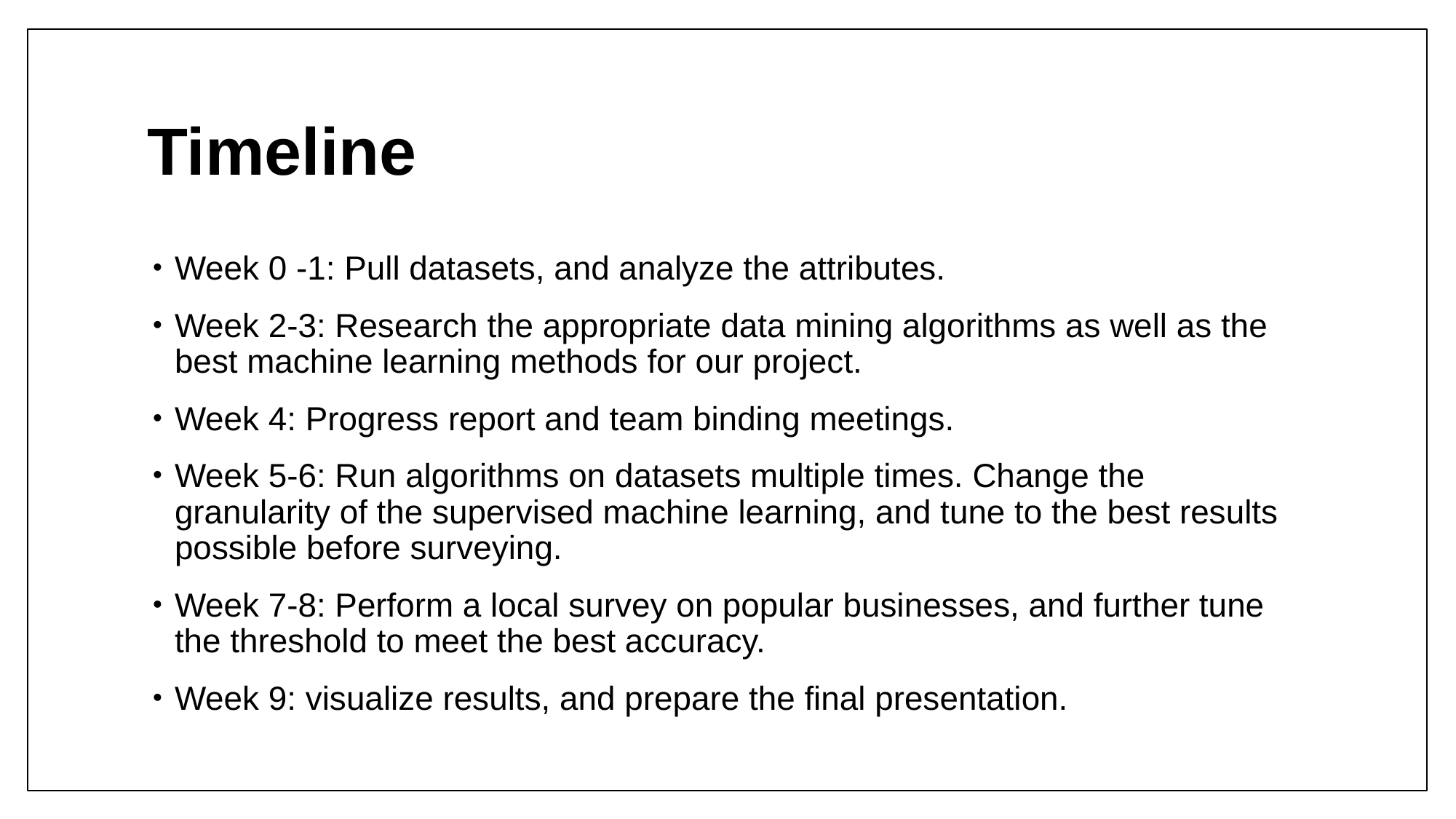

# Timeline
Week 0 -1: Pull datasets, and analyze the attributes.
Week 2-3: Research the appropriate data mining algorithms as well as the best machine learning methods for our project.
Week 4: Progress report and team binding meetings.
Week 5-6: Run algorithms on datasets multiple times. Change the granularity of the supervised machine learning, and tune to the best results possible before surveying.
Week 7-8: Perform a local survey on popular businesses, and further tune the threshold to meet the best accuracy.
Week 9: visualize results, and prepare the final presentation.